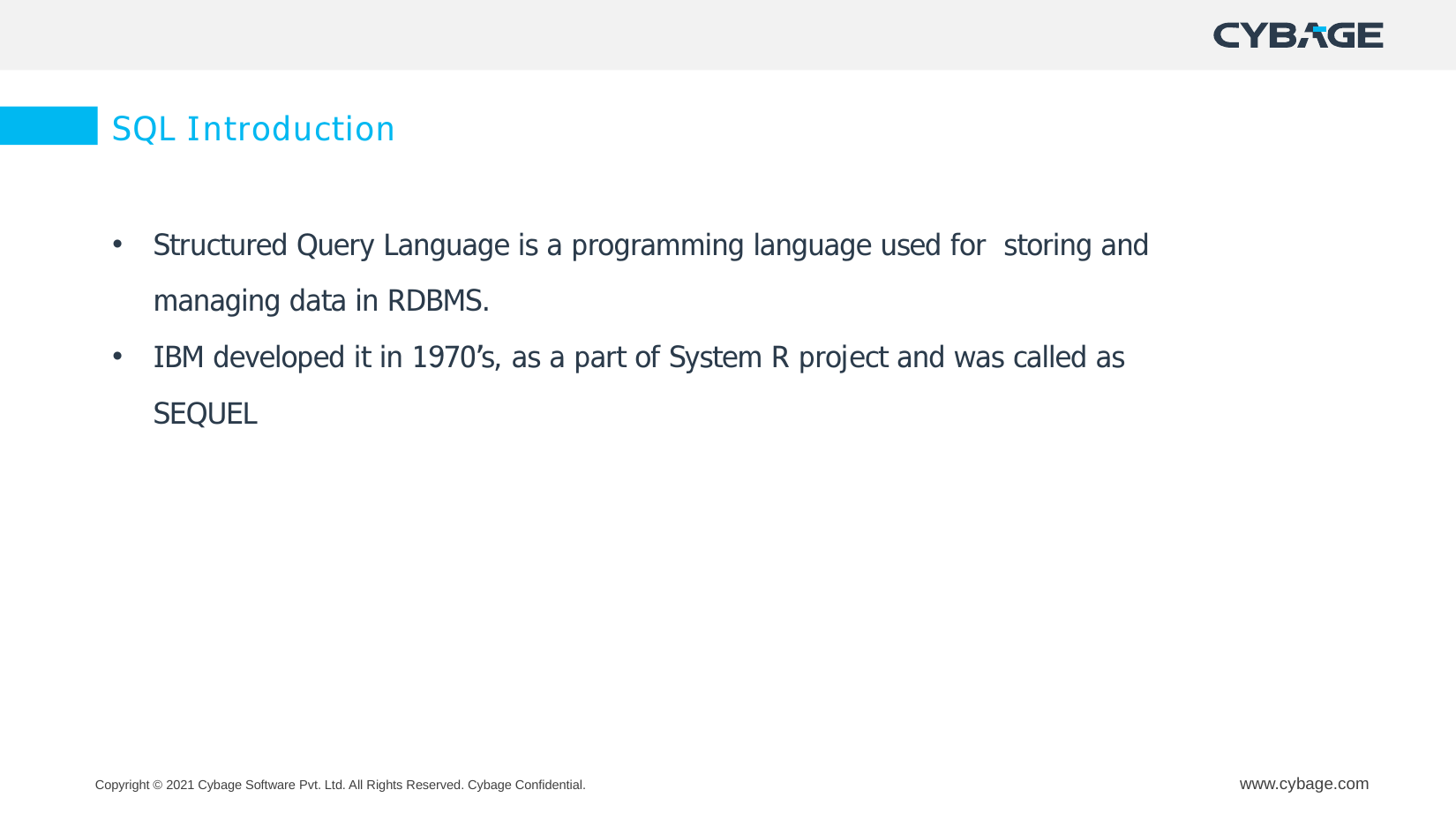

SQL Introduction

Structured Query Language is a programming language used for  storing and managing data in RDBMS.
IBM developed it in 1970’s, as a part of System R project and was called as SEQUEL